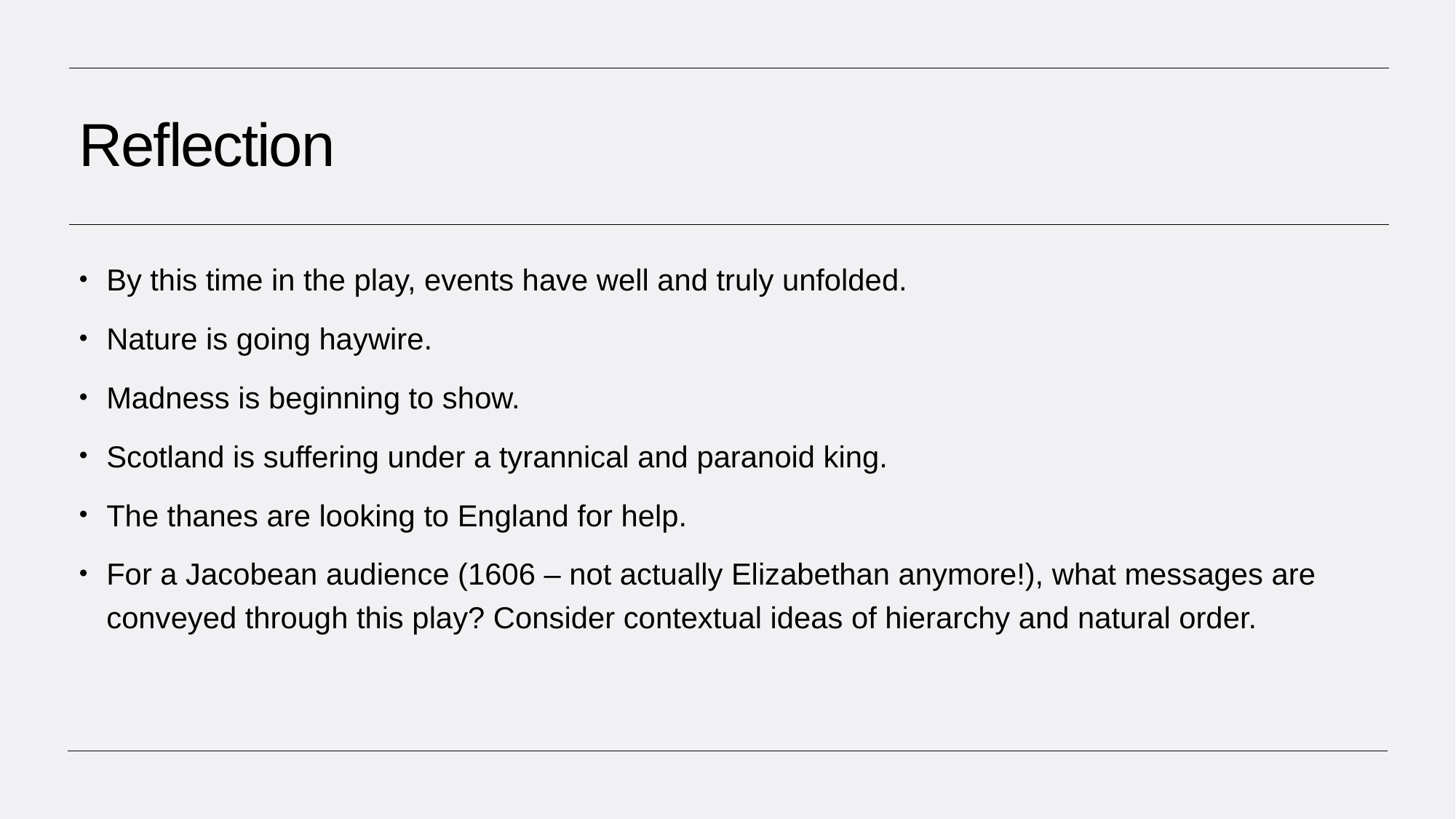

# Reflection
By this time in the play, events have well and truly unfolded.
Nature is going haywire.
Madness is beginning to show.
Scotland is suffering under a tyrannical and paranoid king.
The thanes are looking to England for help.
For a Jacobean audience (1606 – not actually Elizabethan anymore!), what messages are conveyed through this play? Consider contextual ideas of hierarchy and natural order.